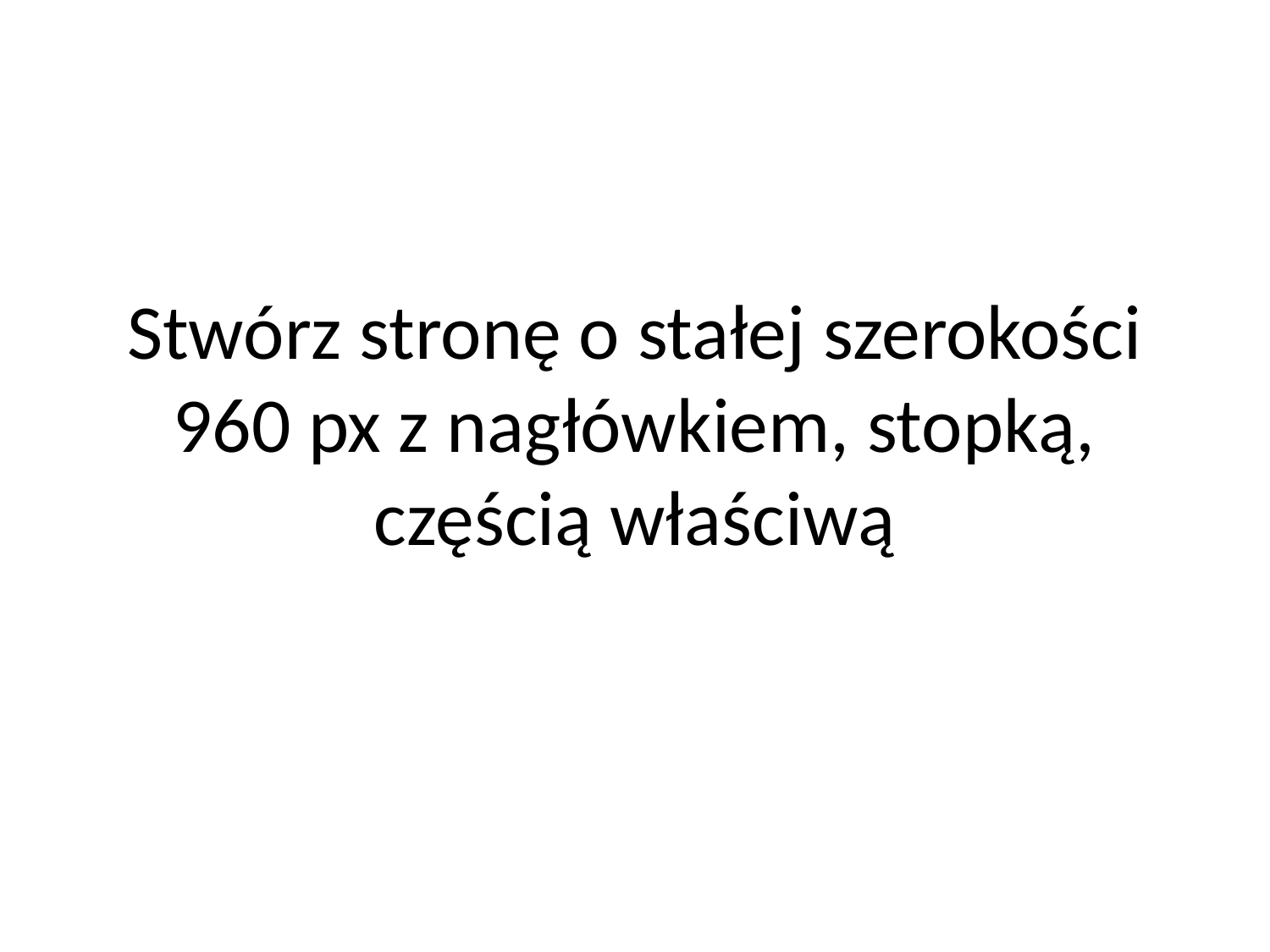

# Stwórz stronę o stałej szerokości 960 px z nagłówkiem, stopką, częścią właściwą